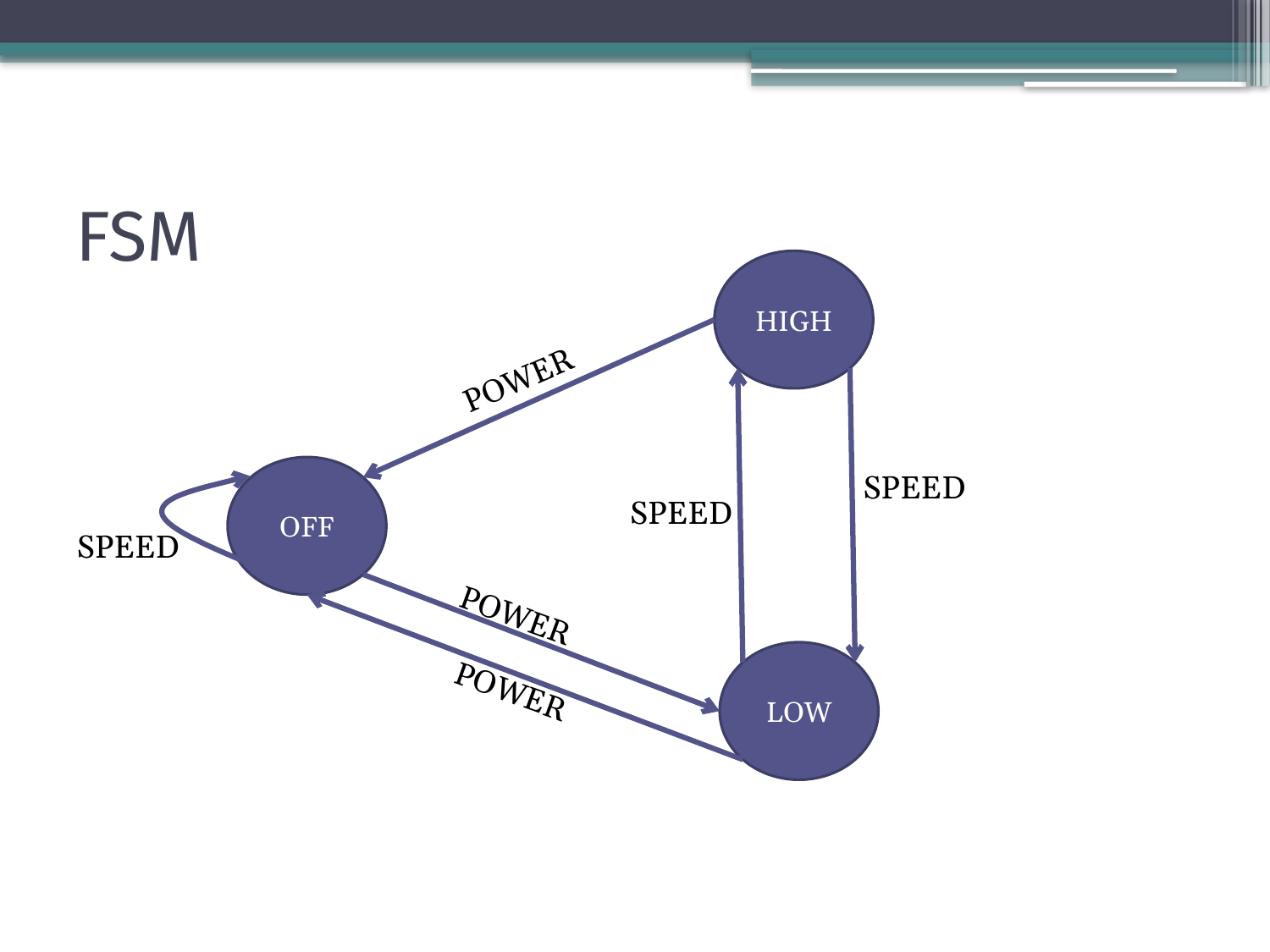

# FSM
HIGH
POWER
OFF
SPEED

SPEED
SPEED
POWER
LOW
POWER